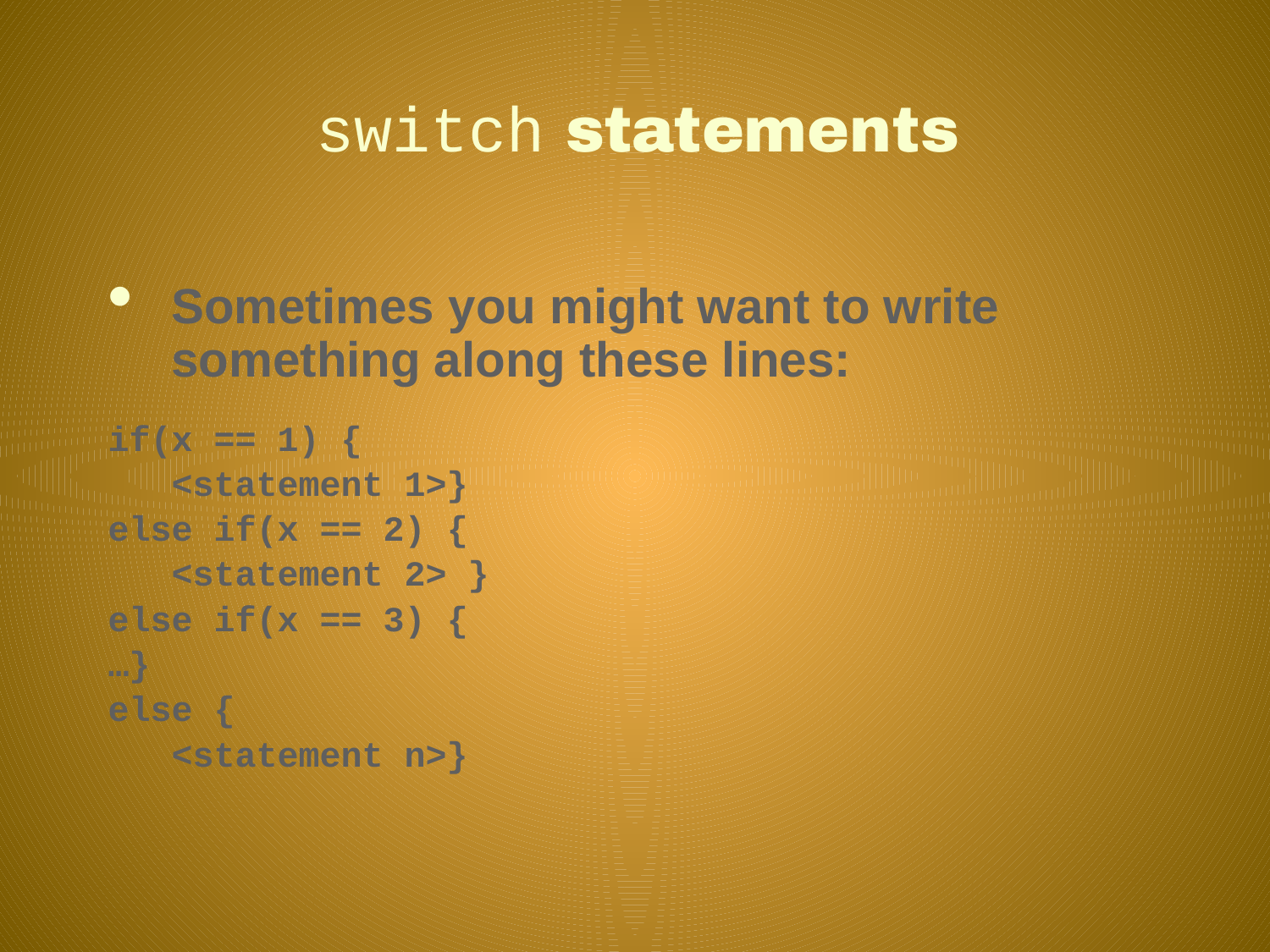

# switch statements
Sometimes you might want to write something along these lines:
if(x == 1) {
	<statement 1>}
else if(x == 2) {
	<statement 2> }
else if(x == 3) {
…}
else {
	<statement n>}